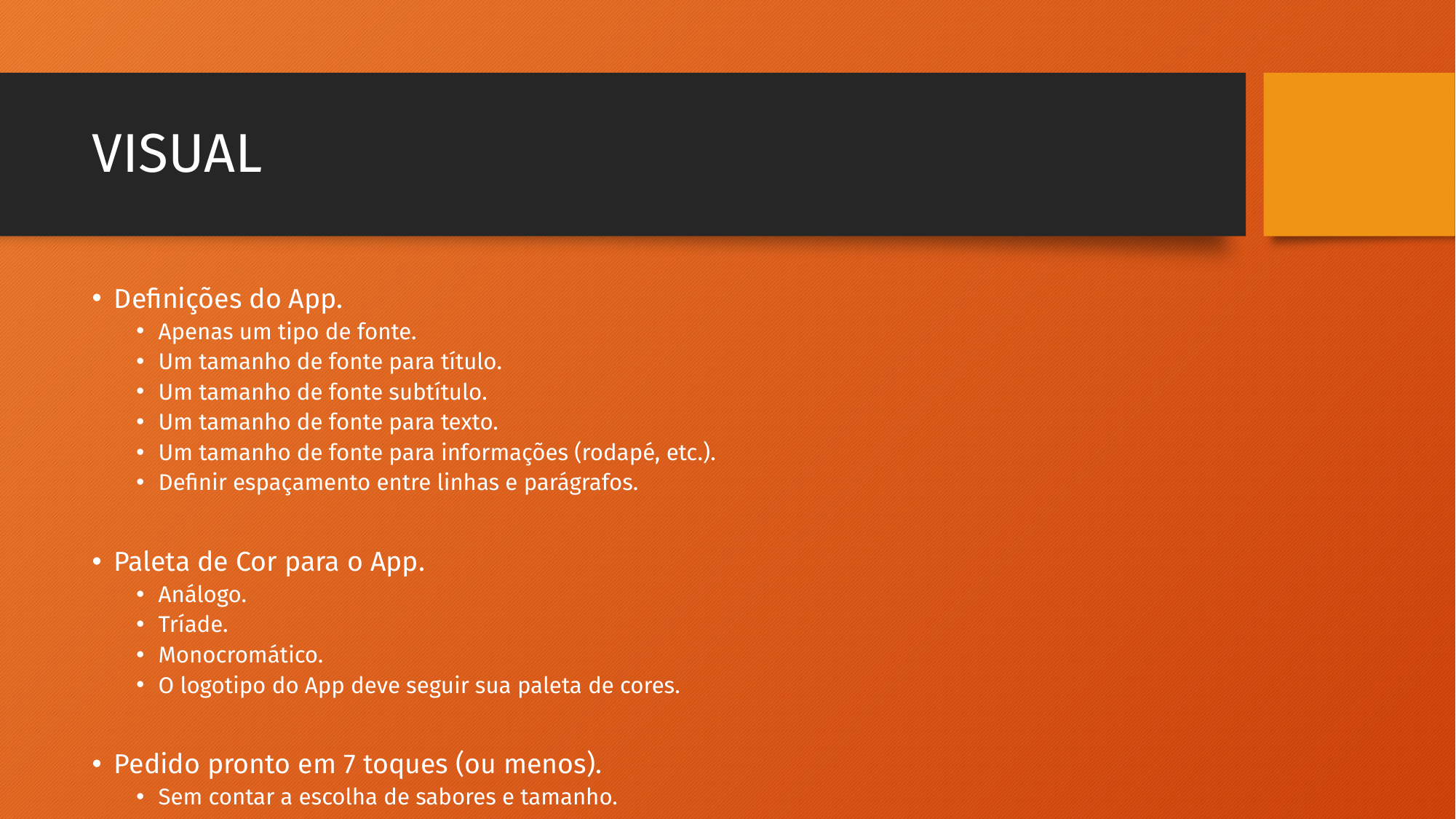

# VISUAL
Definições do App.
Apenas um tipo de fonte.
Um tamanho de fonte para título.
Um tamanho de fonte subtítulo.
Um tamanho de fonte para texto.
Um tamanho de fonte para informações (rodapé, etc.).
Definir espaçamento entre linhas e parágrafos.

Paleta de Cor para o App.
Análogo.
Tríade.
Monocromático.
O logotipo do App deve seguir sua paleta de cores.

Pedido pronto em 7 toques (ou menos).
Sem contar a escolha de sabores e tamanho.